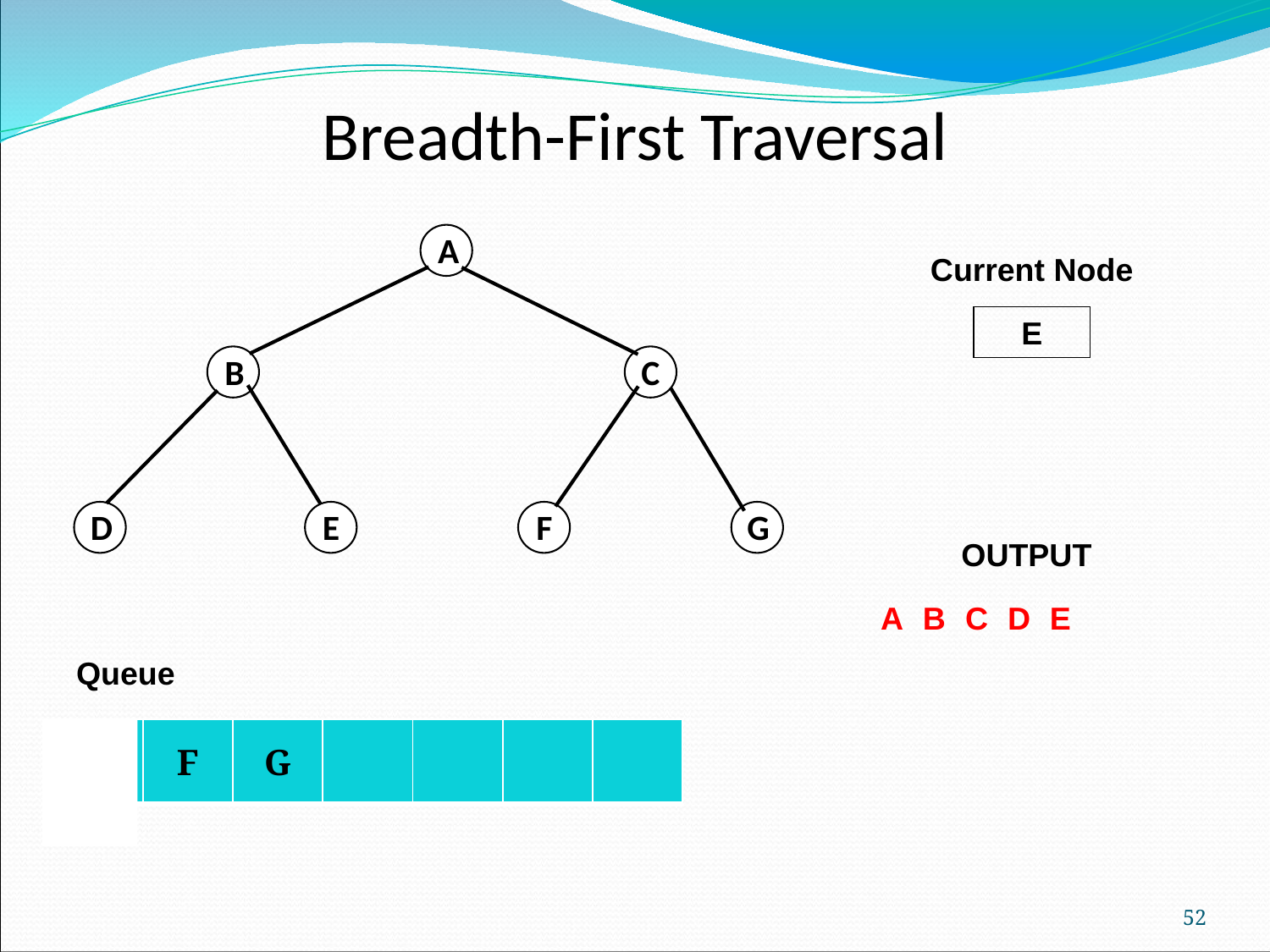

# Breadth-First Traversal
A

B
C

D
E
F
G

Current Node
E
OUTPUT
A
B
C
D
E
Queue

| E | F | G |  |  |  |  |
| --- | --- | --- | --- | --- | --- | --- |
52